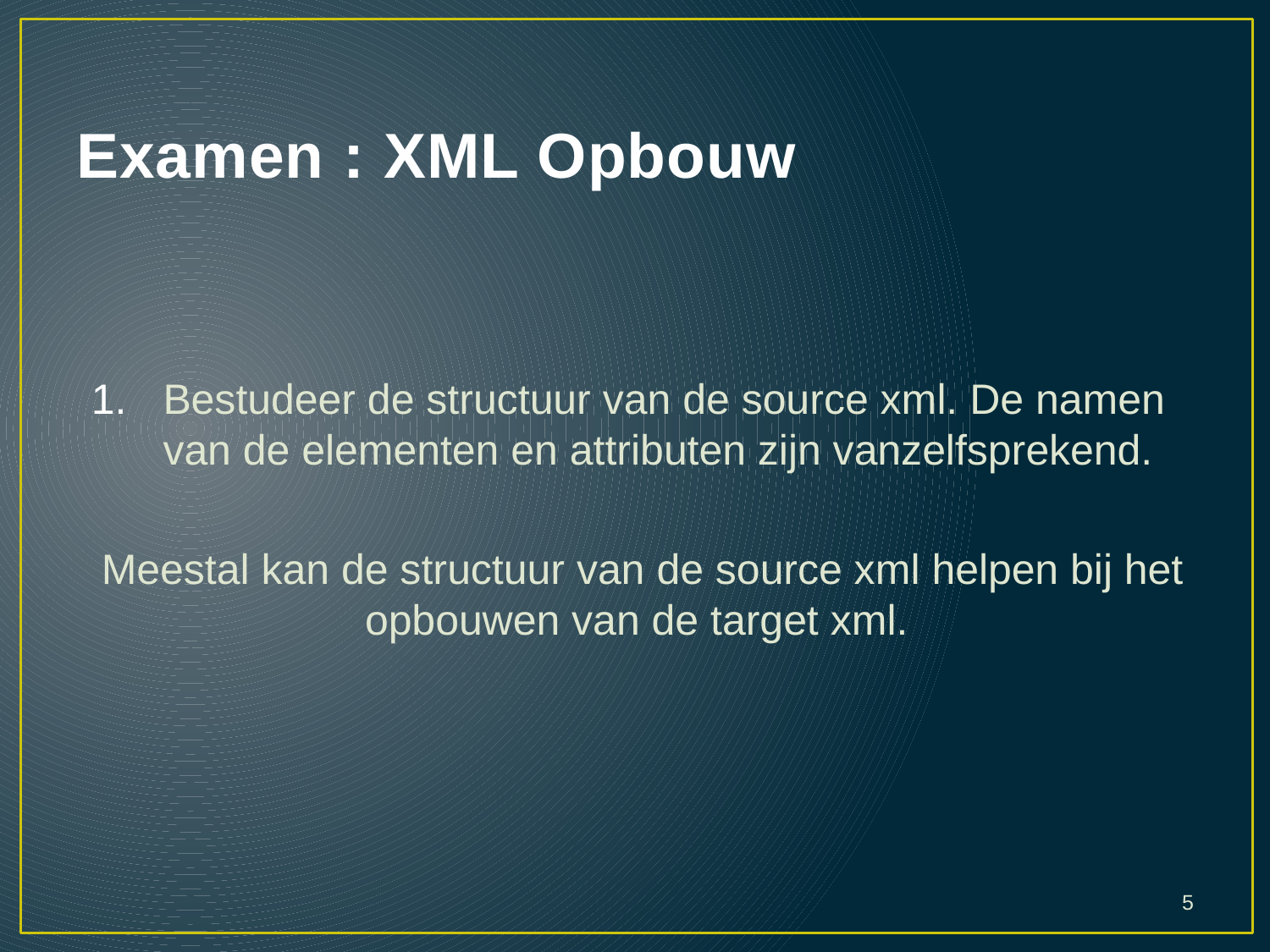

# Examen : XML Opbouw

Bestudeer de structuur van de source xml. De namen van de elementen en attributen zijn vanzelfsprekend.

Meestal kan de structuur van de source xml helpen bij het opbouwen van de target xml.

5